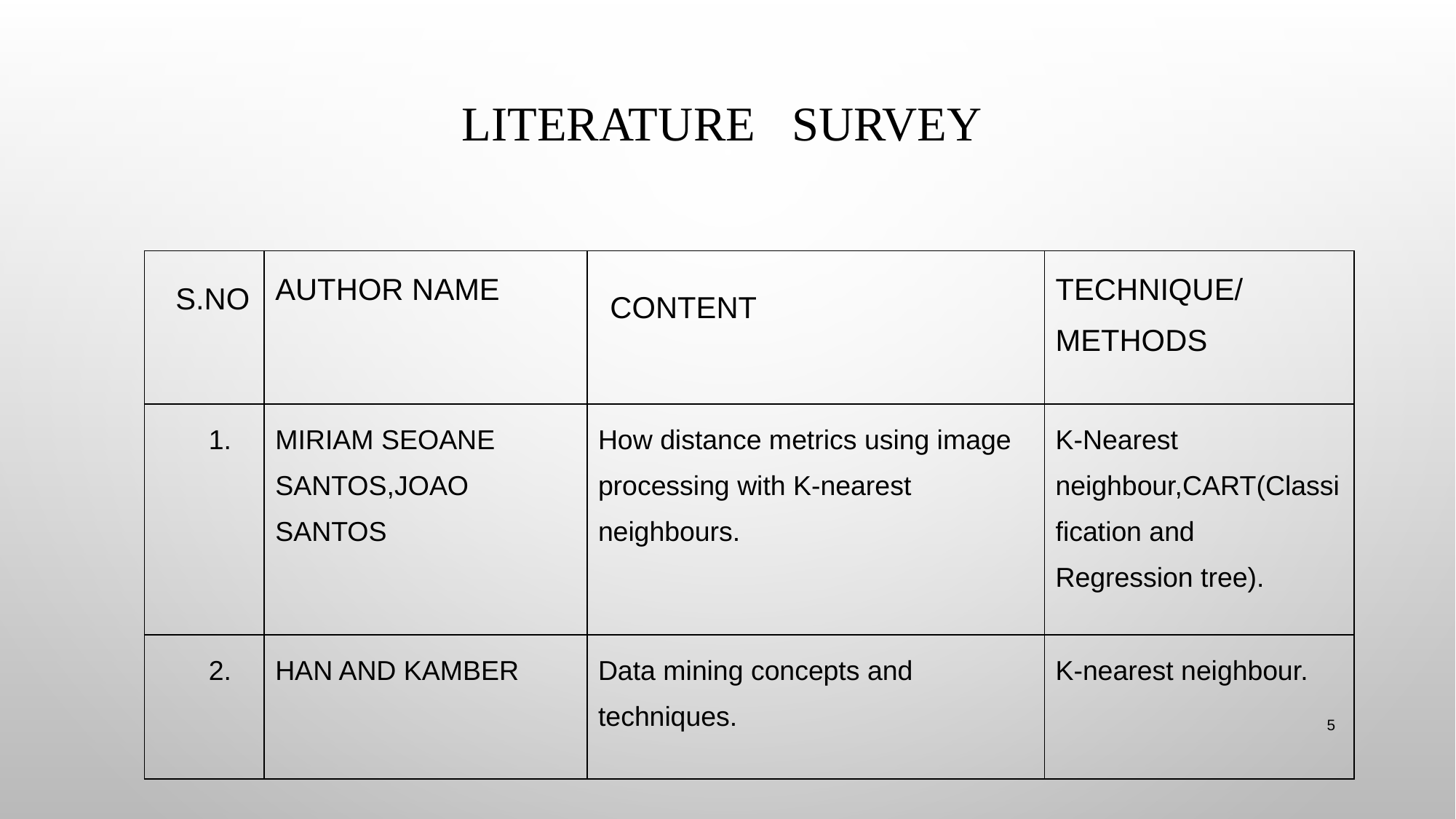

# LITERATURE   survey
| S.NO | AUTHOR NAME | CONTENT | TECHNIQUE/METHODS |
| --- | --- | --- | --- |
| 1. | MIRIAM SEOANE SANTOS,JOAO SANTOS | How distance metrics using image processing with K-nearest neighbours. | K-Nearest neighbour,CART(Classification and Regression tree). |
| 2. | HAN AND KAMBER | Data mining concepts and techniques. | K-nearest neighbour. |
5